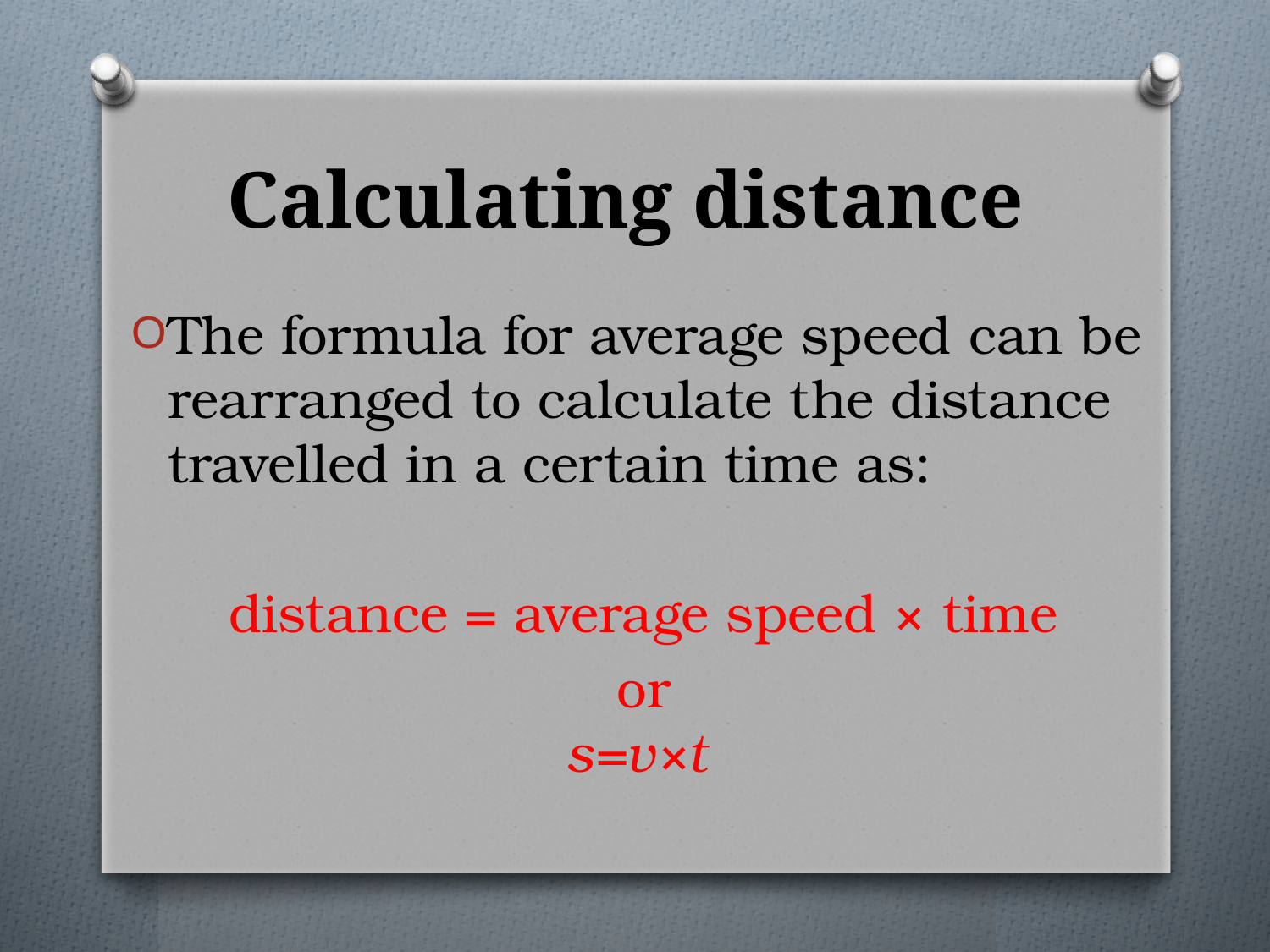

# Calculating distance
The formula for average speed can be rearranged to calculate the distance travelled in a certain time as:

distance = average speed × time
or
s=v×t